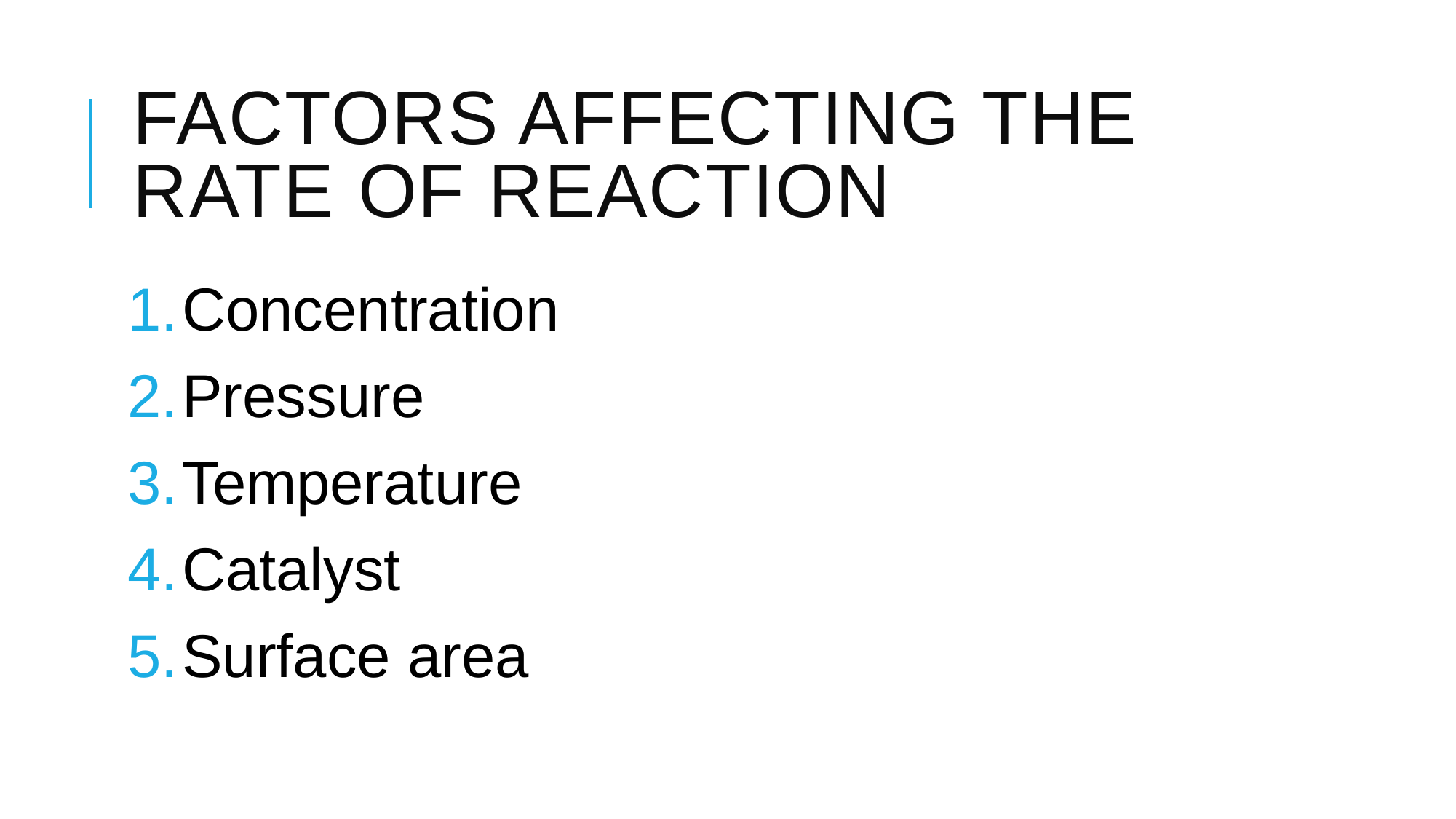

# Factors affecting the rate of reaction
Concentration
Pressure
Temperature
Catalyst
Surface area